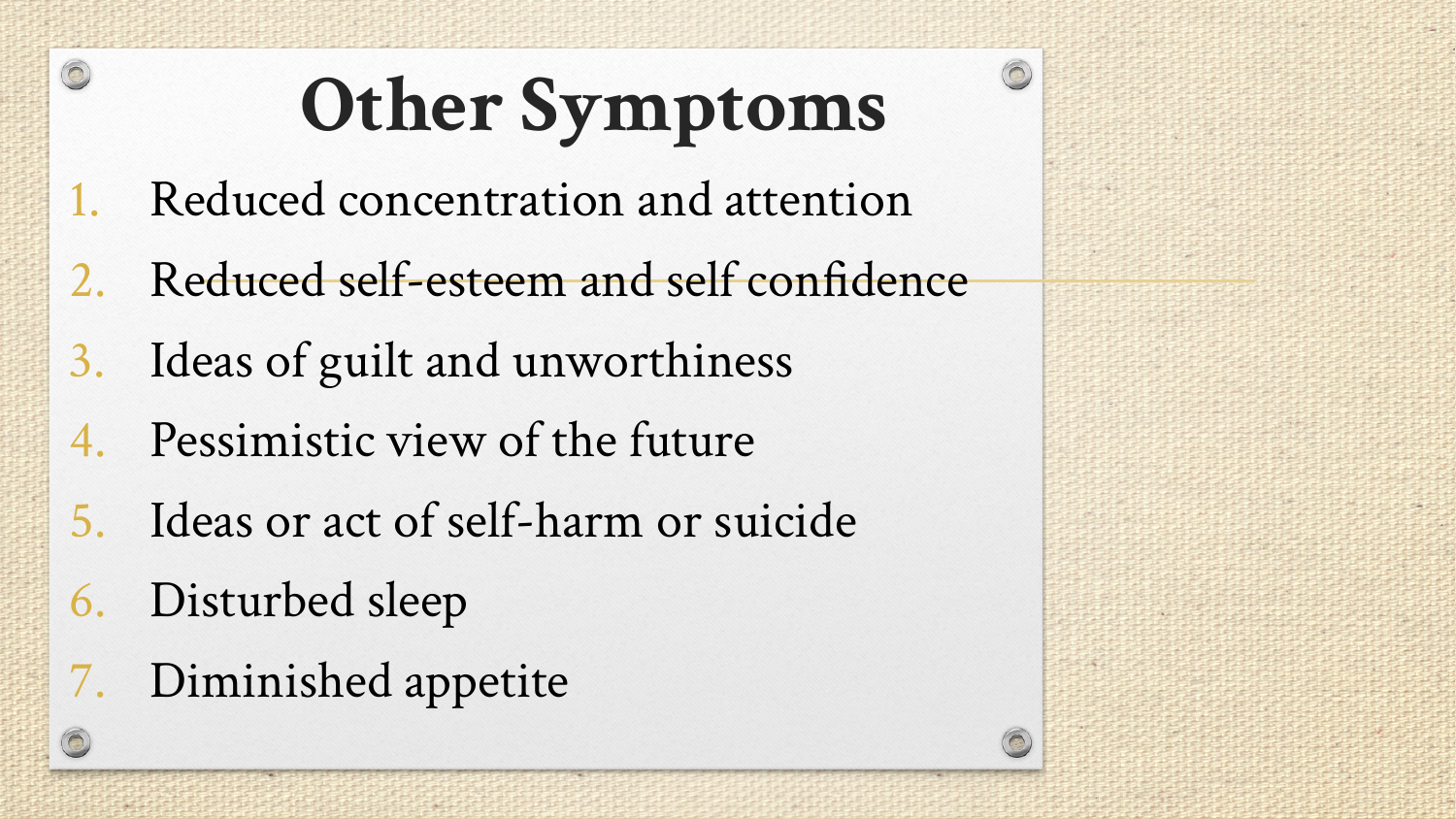

# Other Symptoms
Reduced concentration and attention
Reduced self-esteem and self confidence
Ideas of guilt and unworthiness
Pessimistic view of the future
Ideas or act of self-harm or suicide
Disturbed sleep
Diminished appetite